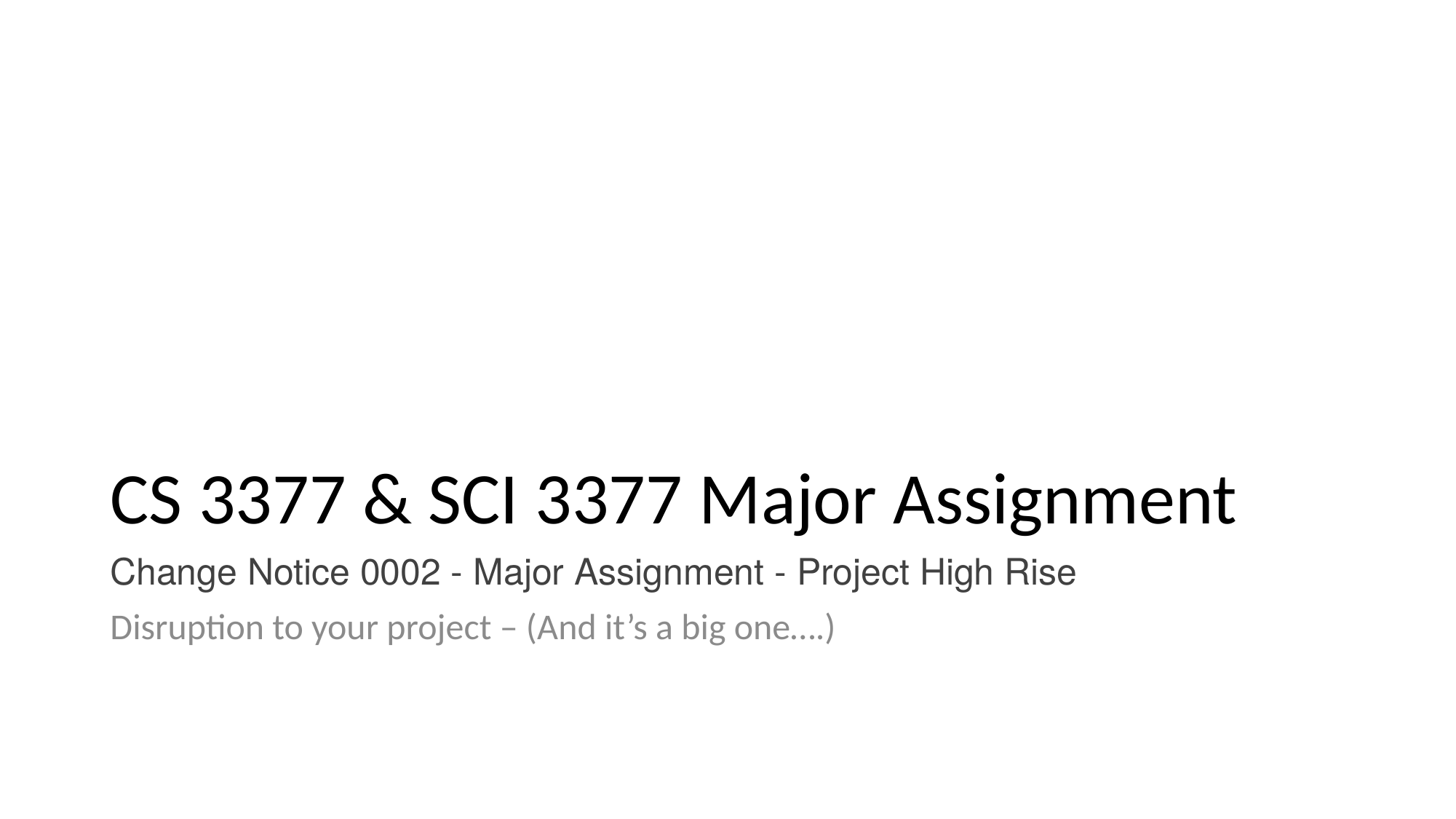

# CS 3377 & SCI 3377 Major Assignment
Change Notice 0002 - Major Assignment - Project High Rise
Disruption to your project – (And it’s a big one….)